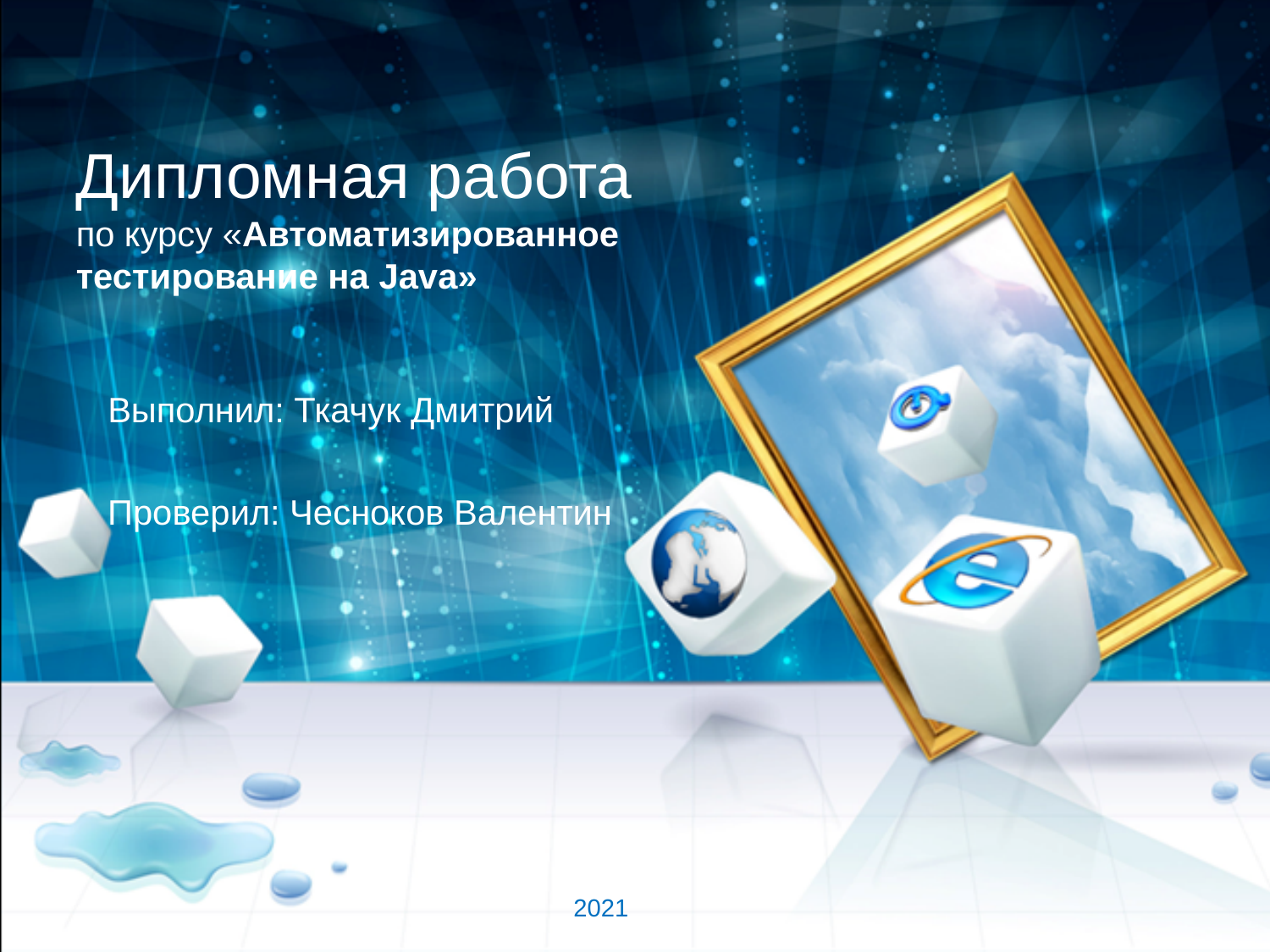

# Дипломная работа по курсу «Автоматизированное тестирование на Java»
Выполнил: Ткачук Дмитрий
Проверил: Чесноков Валентин
2021